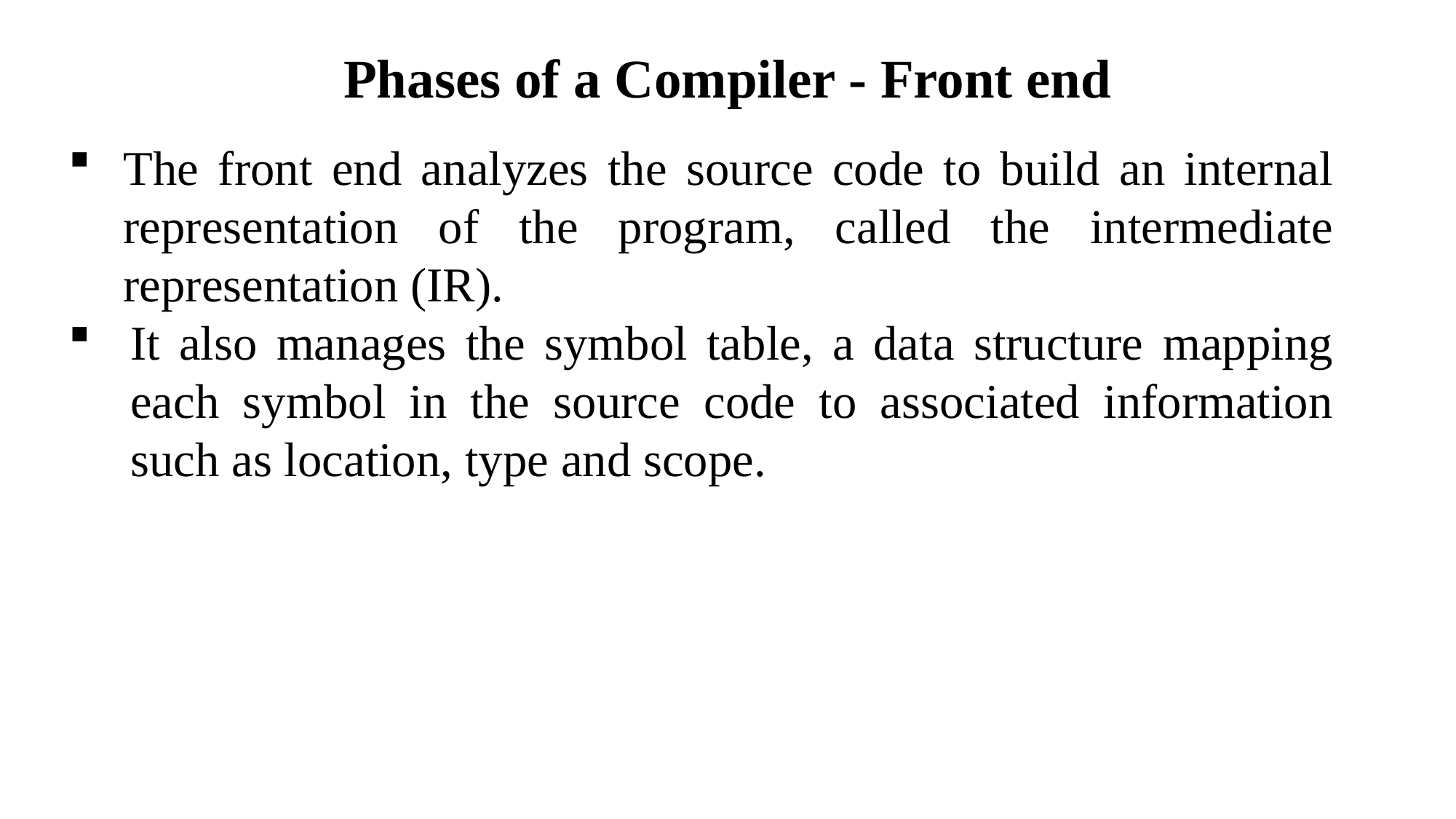

Phases of a Compiler - Front end

The front end analyzes the source code to build an internal representation of the program, called the intermediate representation (IR).
It also manages the symbol table, a data structure mapping each symbol in the source code to associated information such as location, type and scope.